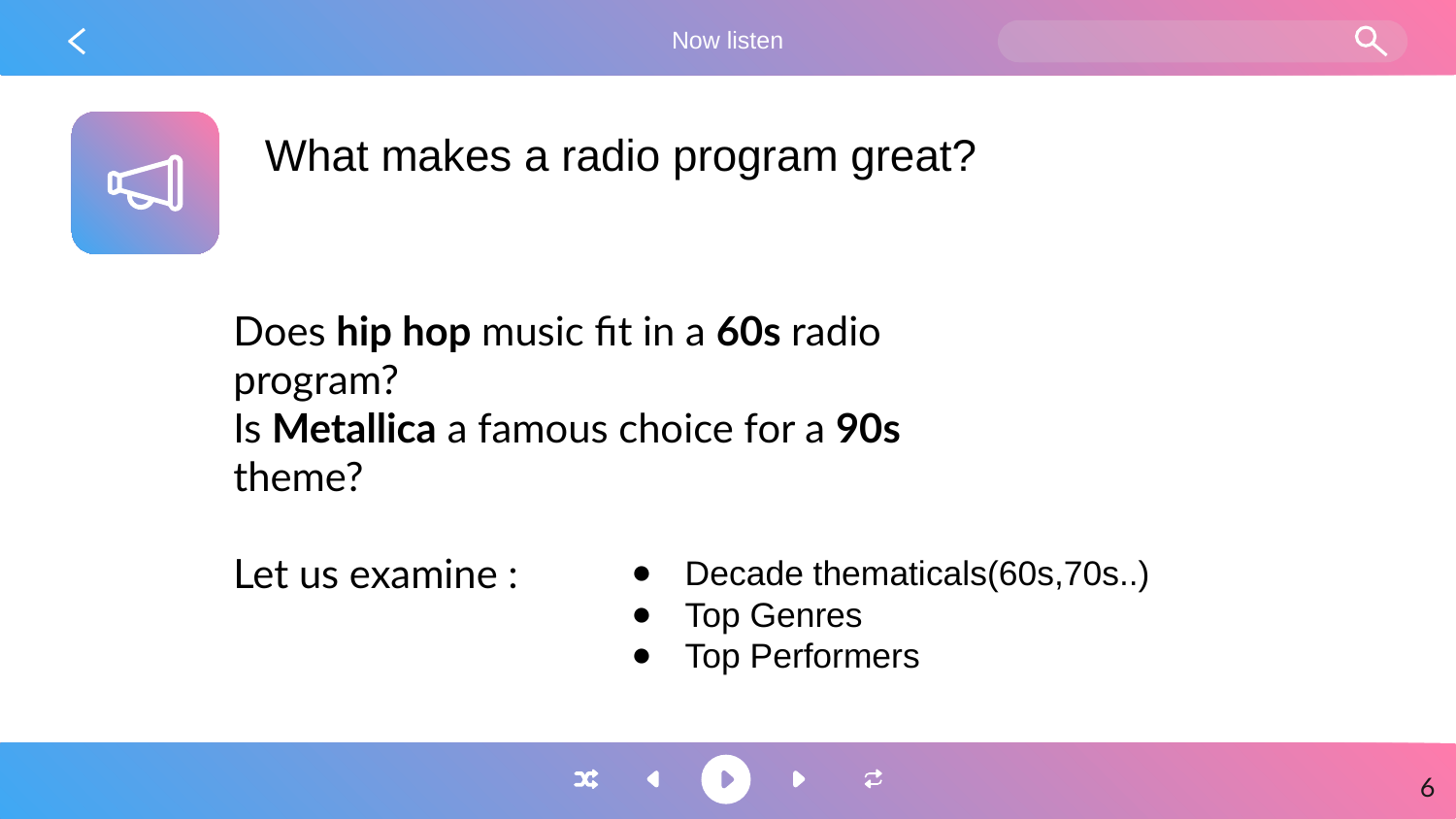

Now listen

What makes a radio program great?

Does hip hop music fit in a 60s radio
program?
Is Metallica a famous choice for a 90s theme?

Let us examine :
Decade thematicals(60s,70s..)
Top Genres
Top Performers
6